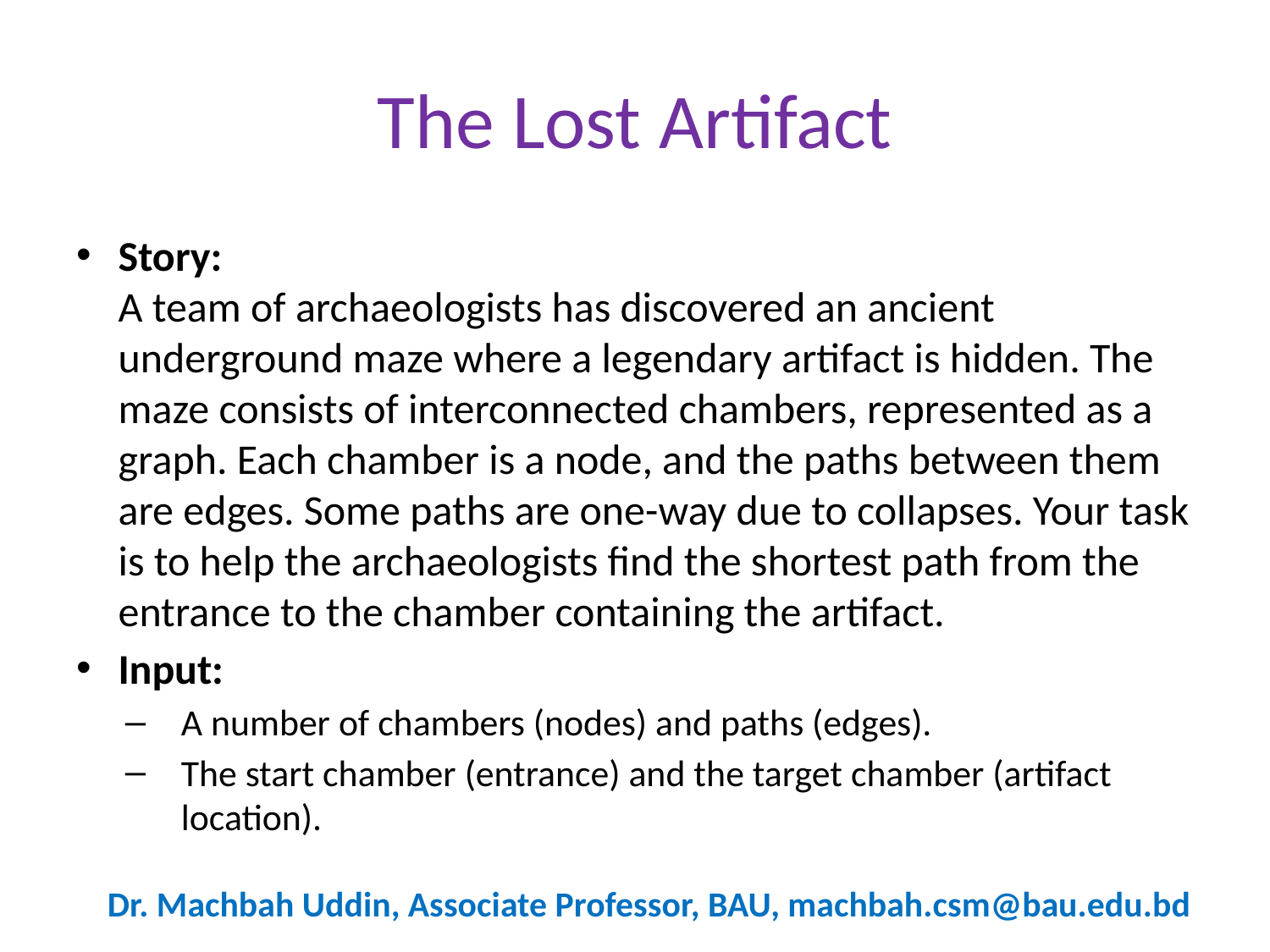

# The Lost Artifact
Story:
A team of archaeologists has discovered an ancient underground maze where a legendary artifact is hidden. The maze consists of interconnected chambers, represented as a graph. Each chamber is a node, and the paths between them are edges. Some paths are one-way due to collapses. Your task is to help the archaeologists find the shortest path from the entrance to the chamber containing the artifact.
Input:
A number of chambers (nodes) and paths (edges).
The start chamber (entrance) and the target chamber (artifact location).